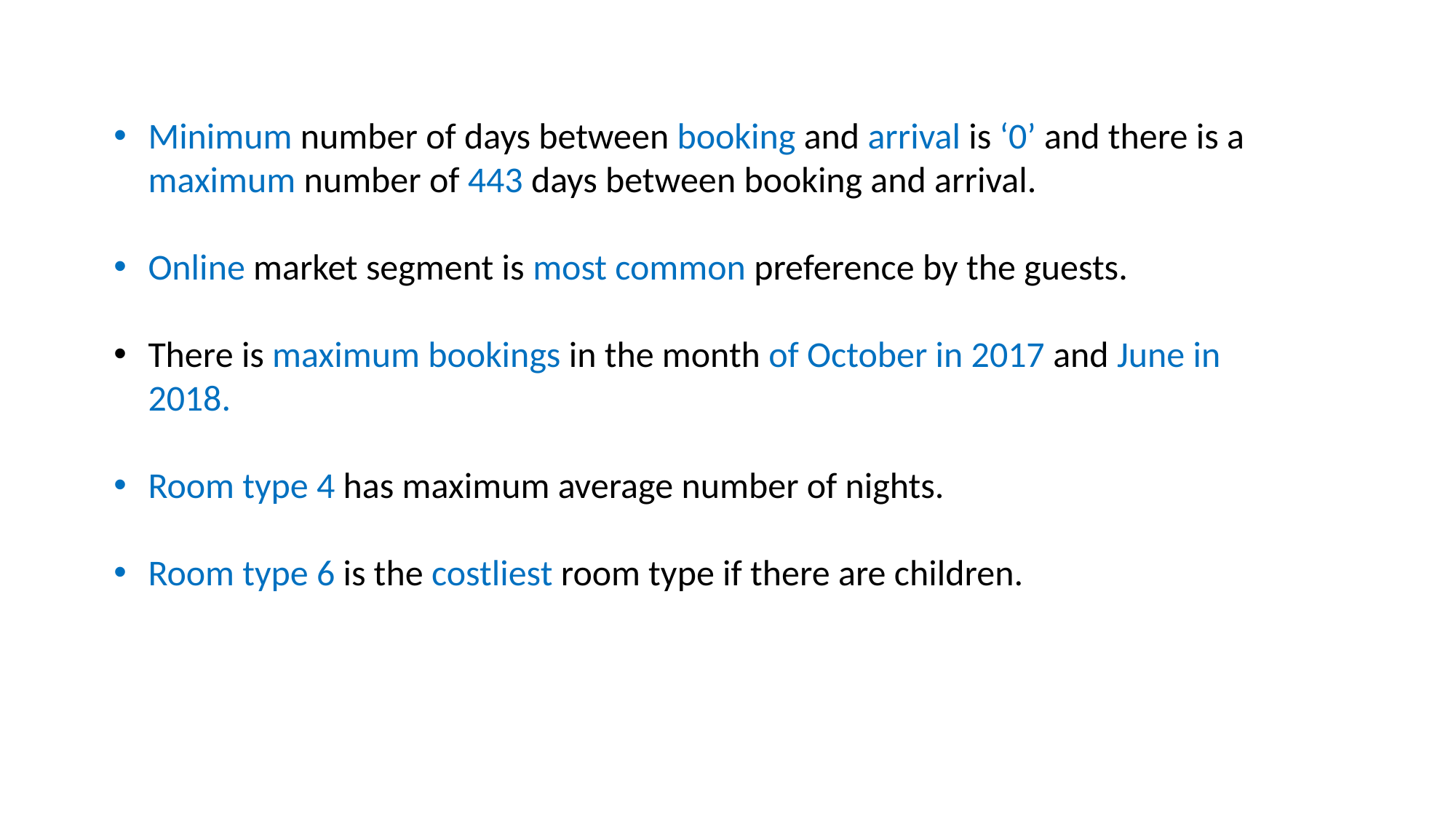

Minimum number of days between booking and arrival is ‘0’ and there is a maximum number of 443 days between booking and arrival.

Online market segment is most common preference by the guests.

There is maximum bookings in the month of October in 2017 and June in 2018.

Room type 4 has maximum average number of nights.

Room type 6 is the costliest room type if there are children.